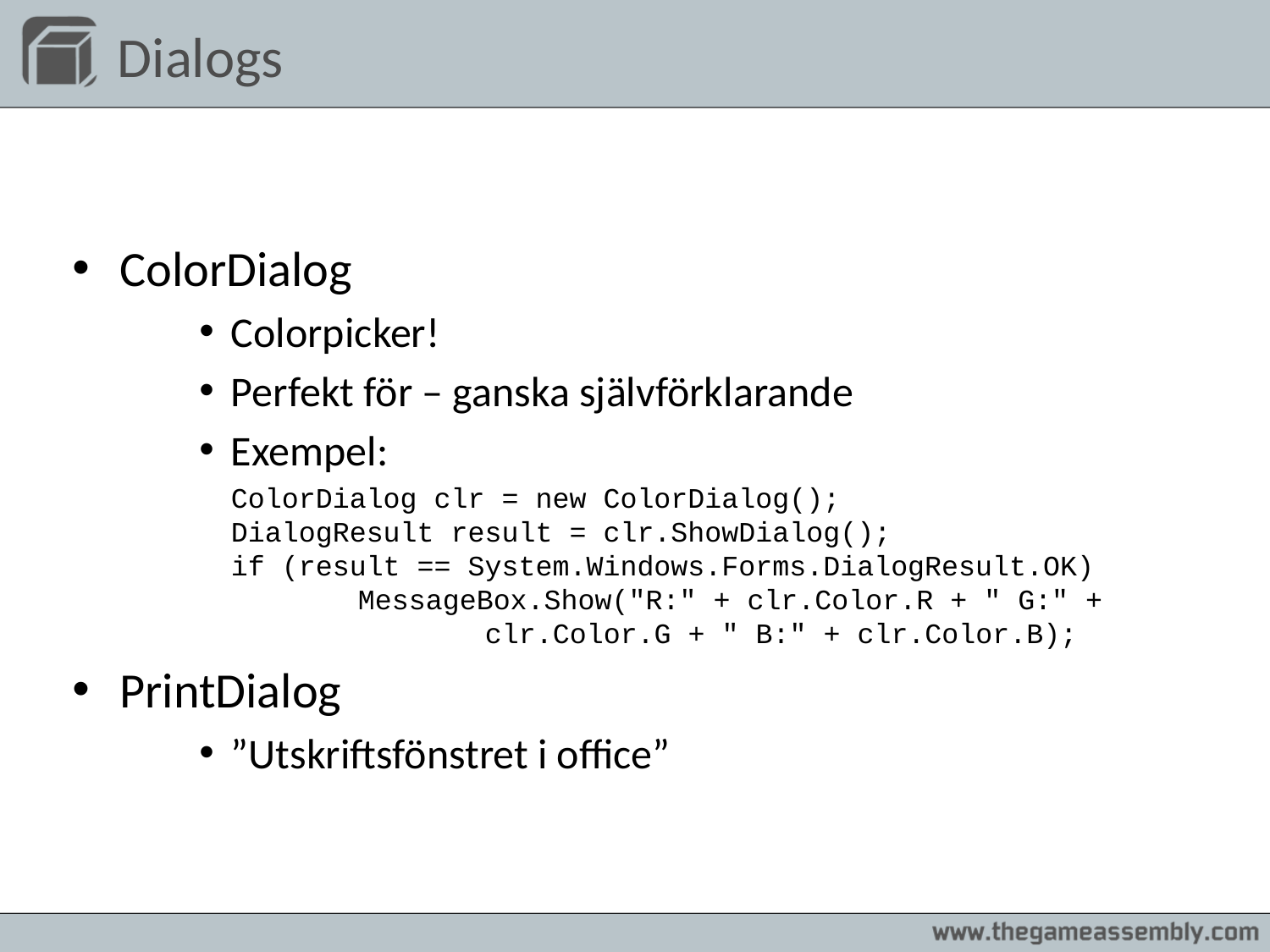

# Dialogs
ColorDialog
Colorpicker!
Perfekt för – ganska självförklarande
Exempel:
	ColorDialog clr = new ColorDialog(); DialogResult result = clr.ShowDialog(); if (result == System.Windows.Forms.DialogResult.OK)     	MessageBox.Show("R:" + clr.Color.R + " G:" + 
		clr.Color.G + " B:" + clr.Color.B);
PrintDialog
”Utskriftsfönstret i office”